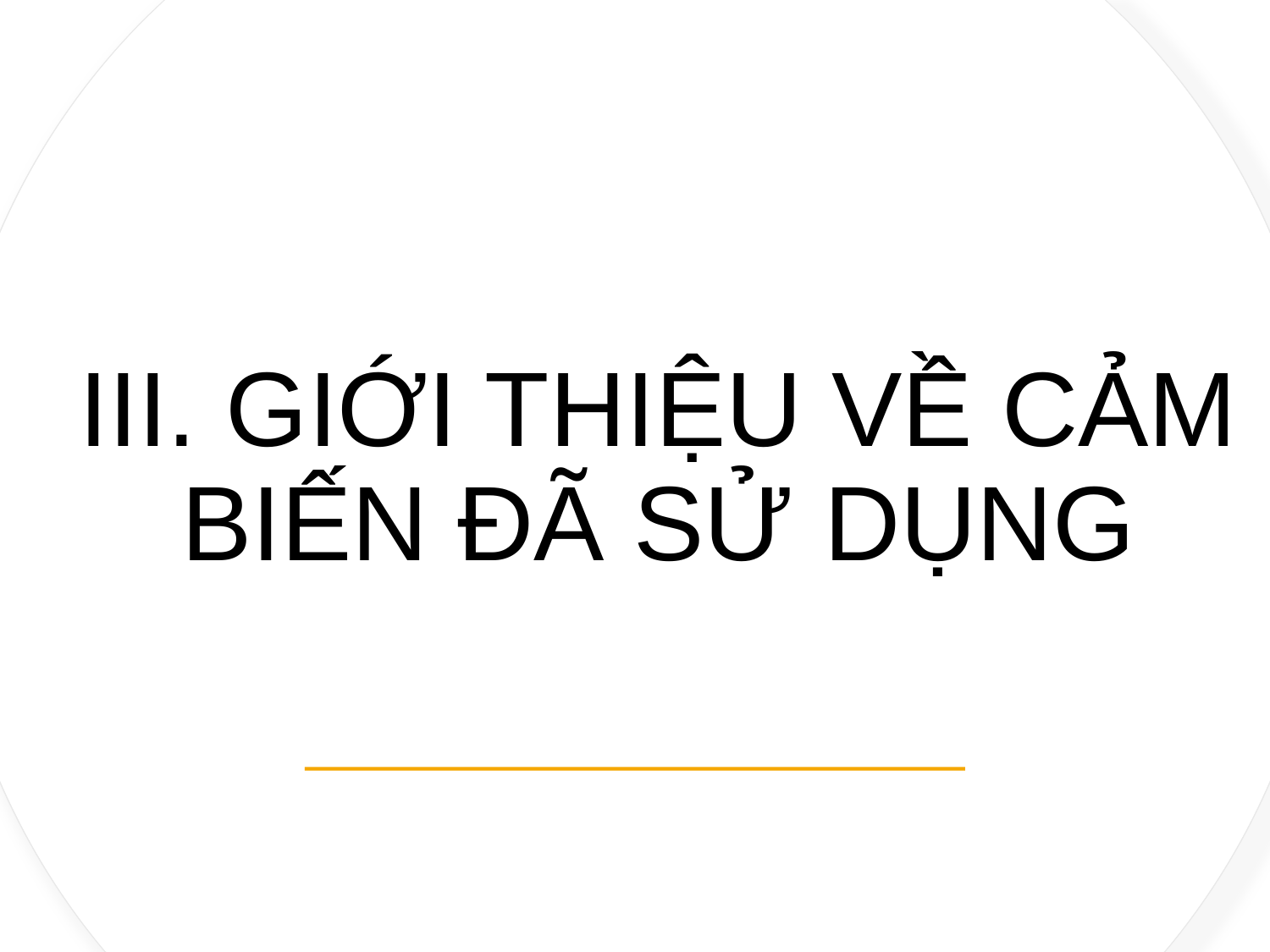

# III. GIỚI THIỆU VỀ CẢM BIẾN ĐÃ SỬ DỤNG

7